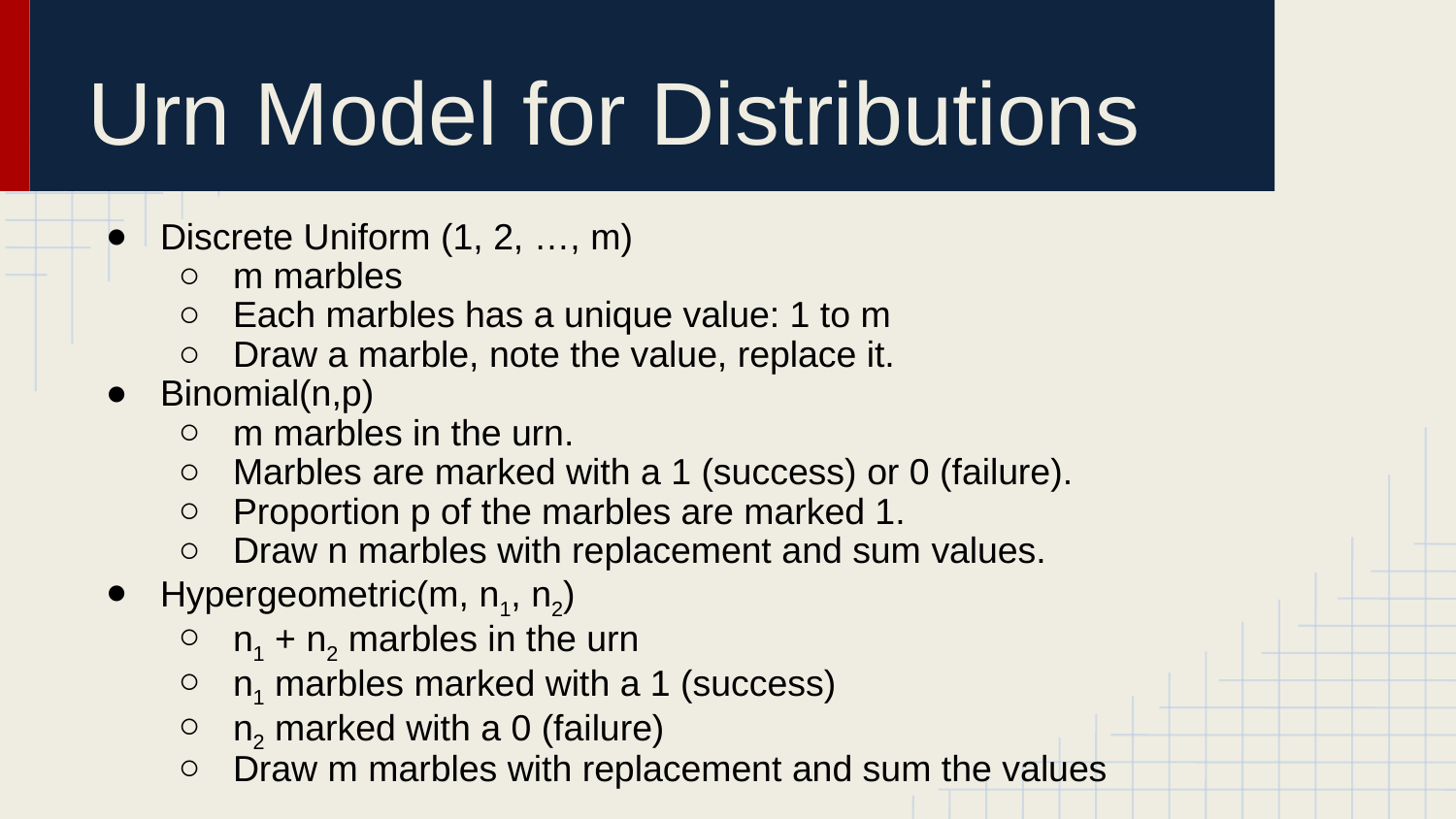

# Urn Model for Distributions
Discrete Uniform (1, 2, …, m)
m marbles
Each marbles has a unique value: 1 to m
Draw a marble, note the value, replace it.
Binomial(n,p)
m marbles in the urn.
Marbles are marked with a 1 (success) or 0 (failure).
Proportion p of the marbles are marked 1.
Draw n marbles with replacement and sum values.
Hypergeometric(m, n1, n2)
n1 + n2 marbles in the urn
n1 marbles marked with a 1 (success)
n2 marked with a 0 (failure)
Draw m marbles with replacement and sum the values